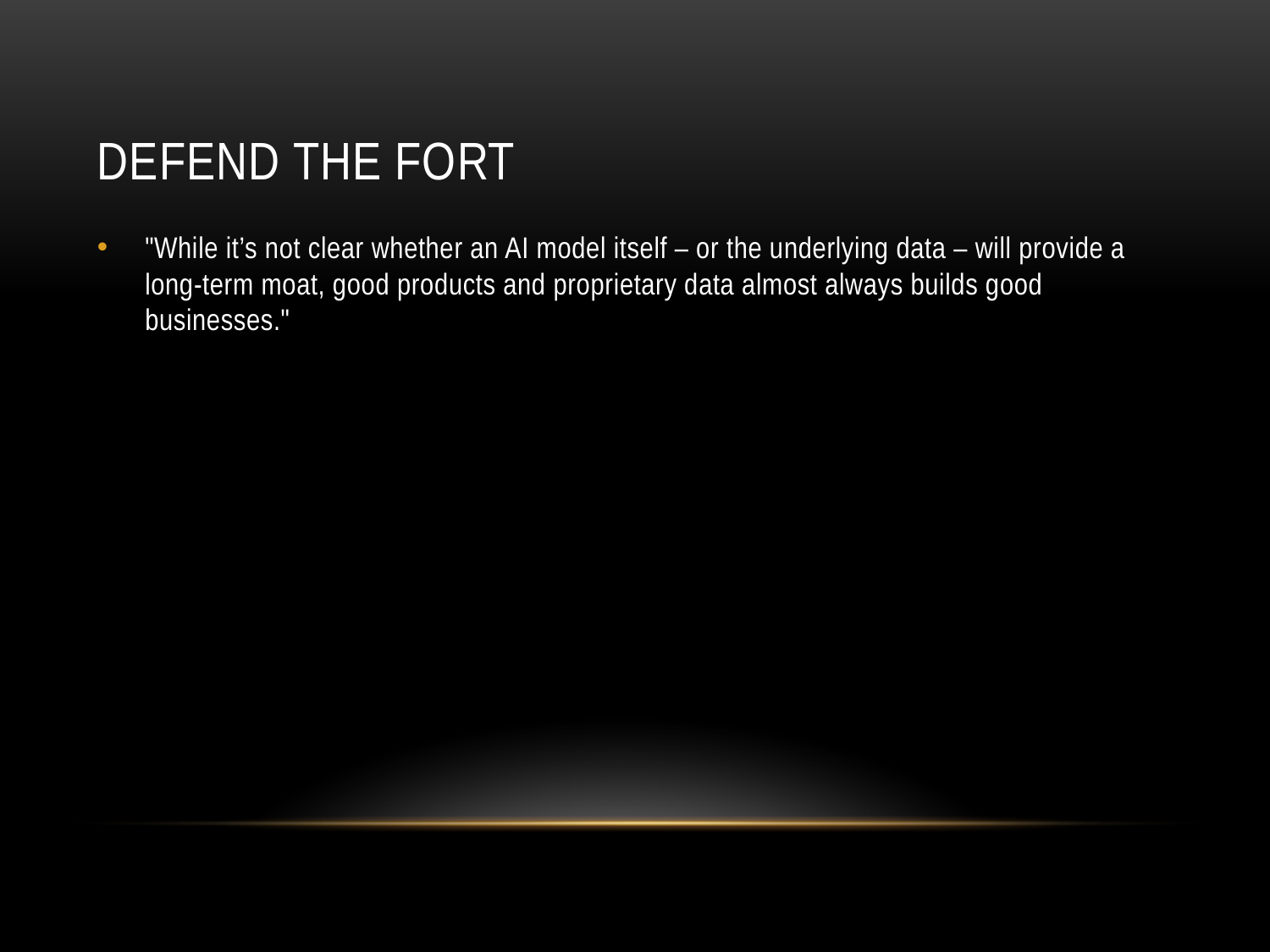

# Defend the fort
"While it’s not clear whether an AI model itself – or the underlying data – will provide a long-term moat, good products and proprietary data almost always builds good businesses."